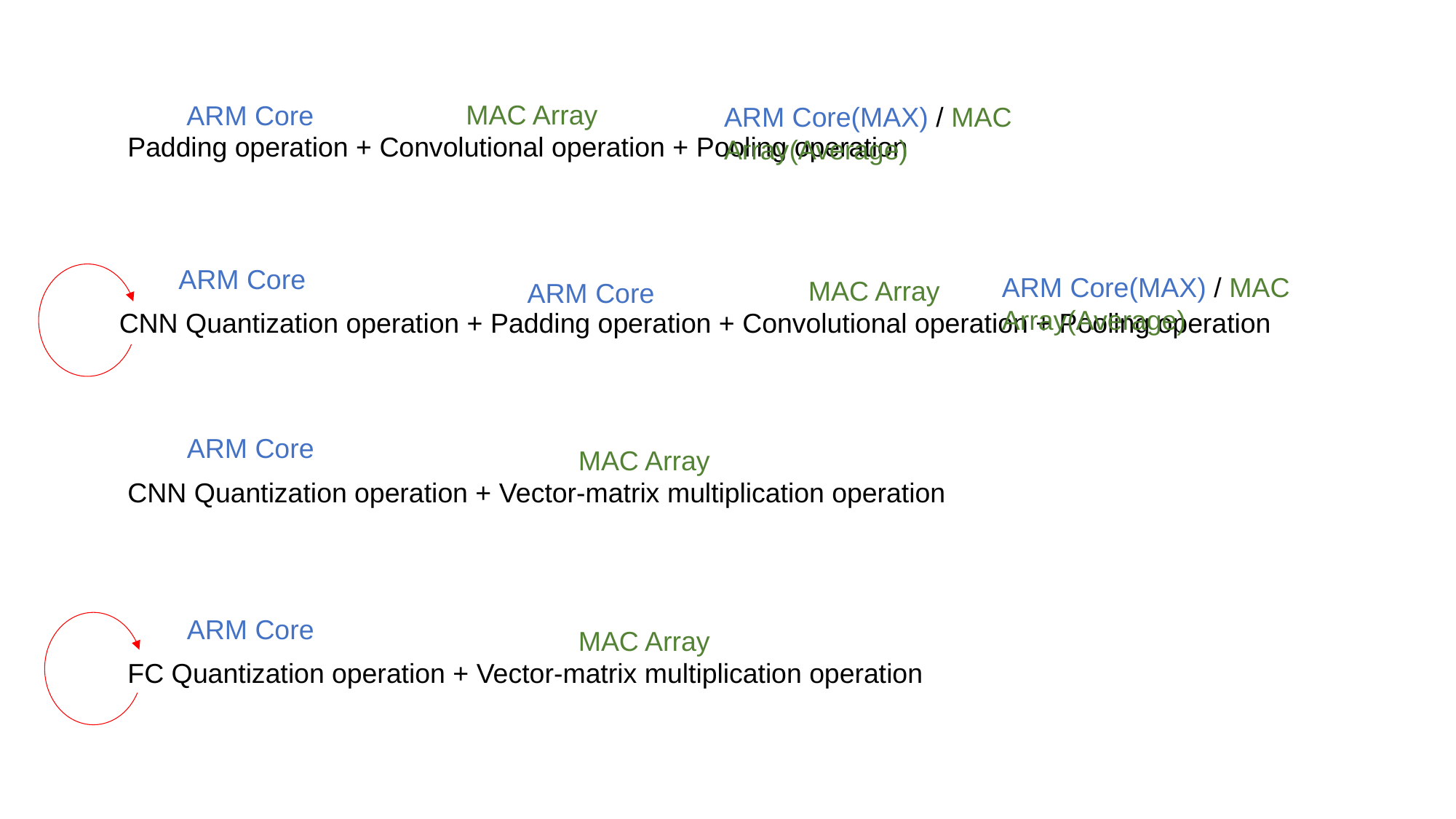

MAC Array
ARM Core
ARM Core(MAX) / MAC Array(Average)
Padding operation + Convolutional operation + Pooling operation
ARM Core

ARM Core(MAX) / MAC Array(Average)
MAC Array
ARM Core
CNN Quantization operation + Padding operation + Convolutional operation + Pooling operation
ARM Core
MAC Array
CNN Quantization operation + Vector-matrix multiplication operation
ARM Core

MAC Array
FC Quantization operation + Vector-matrix multiplication operation